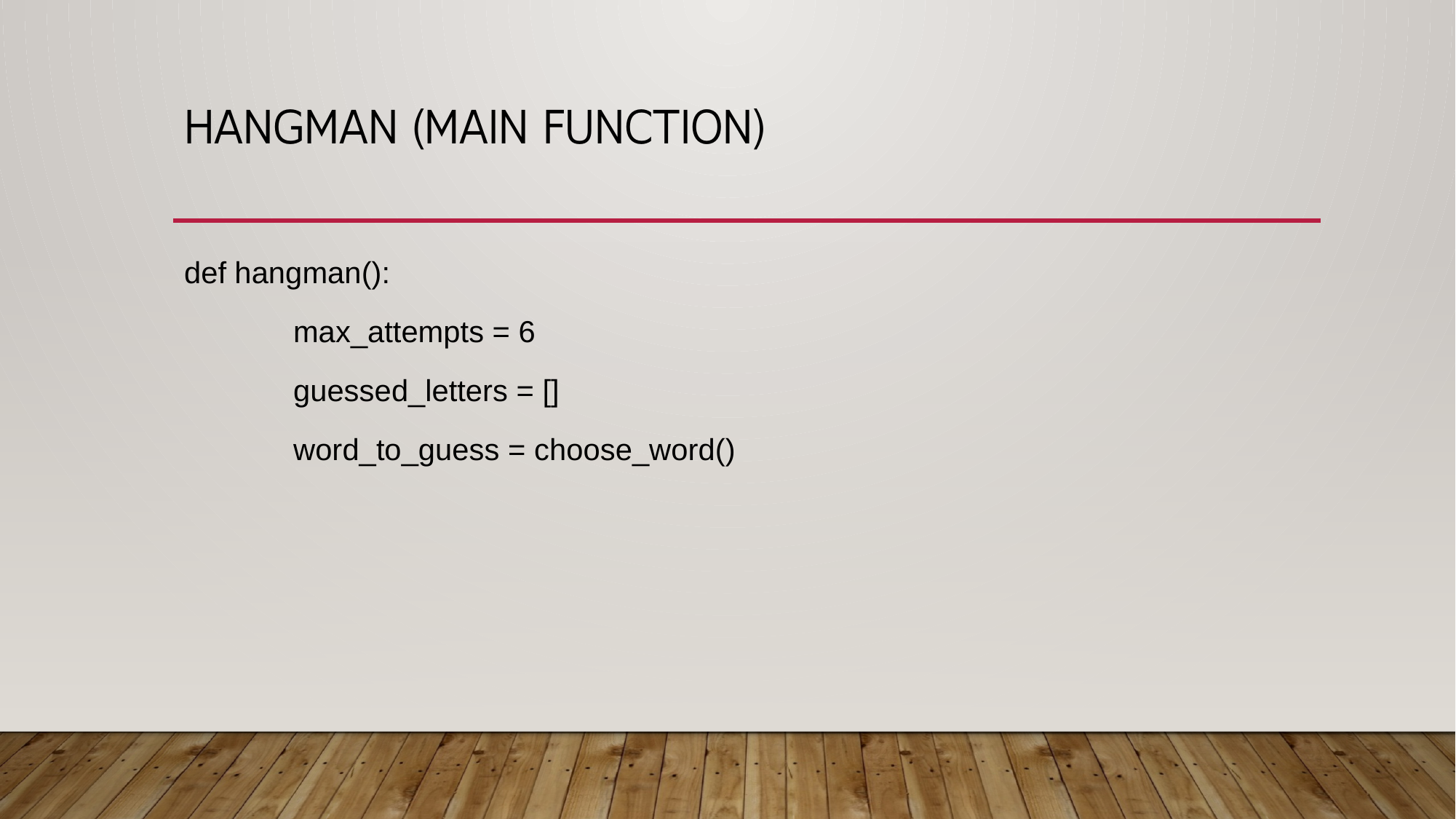

# Hangman (main function)
def hangman():
	max_attempts = 6
	guessed_letters = []
	word_to_guess = choose_word()